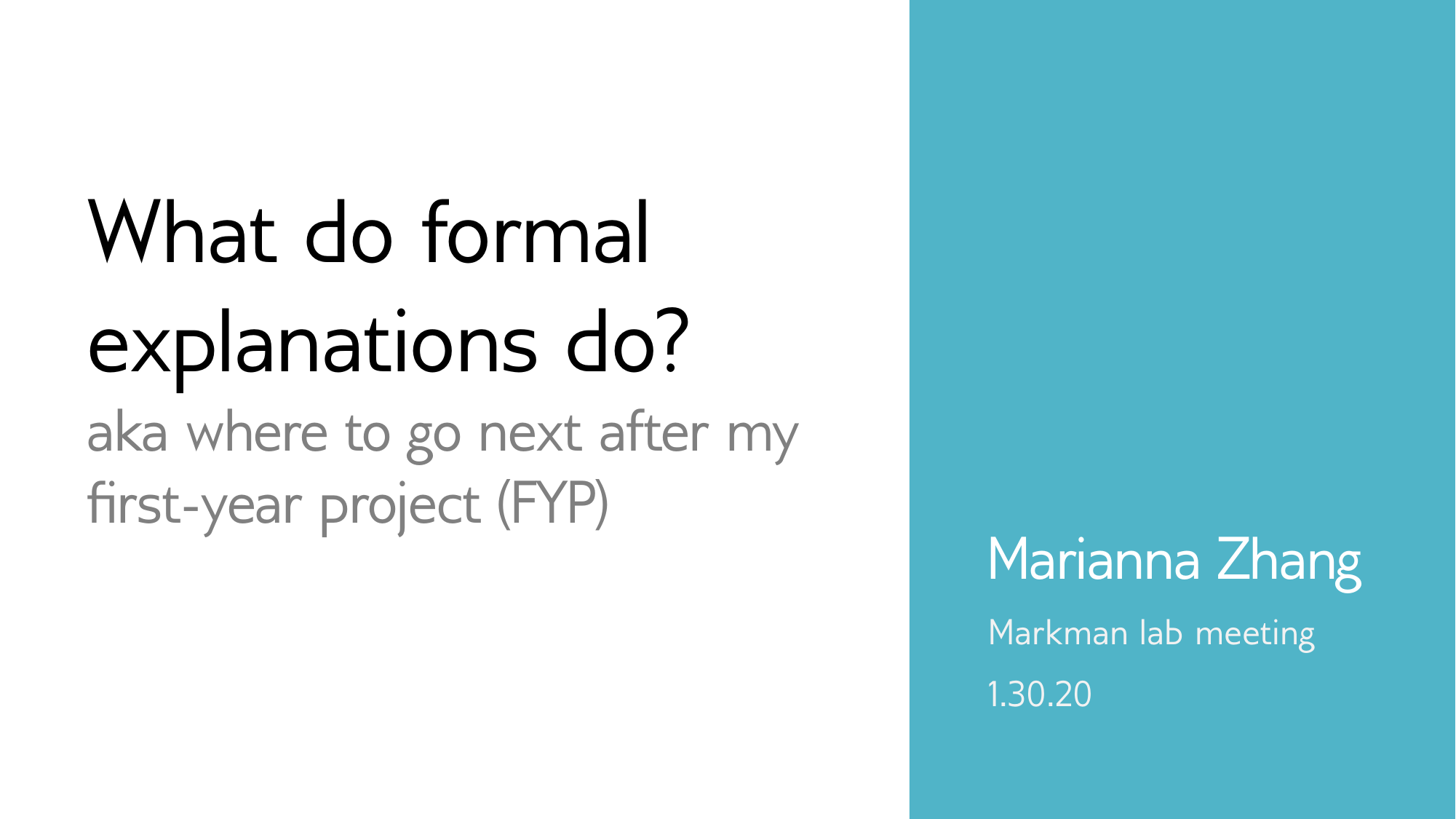

What do formal explanations do?
aka where to go next after my first-year project (FYP)
# Marianna Zhang
Markman lab meeting
1.30.20